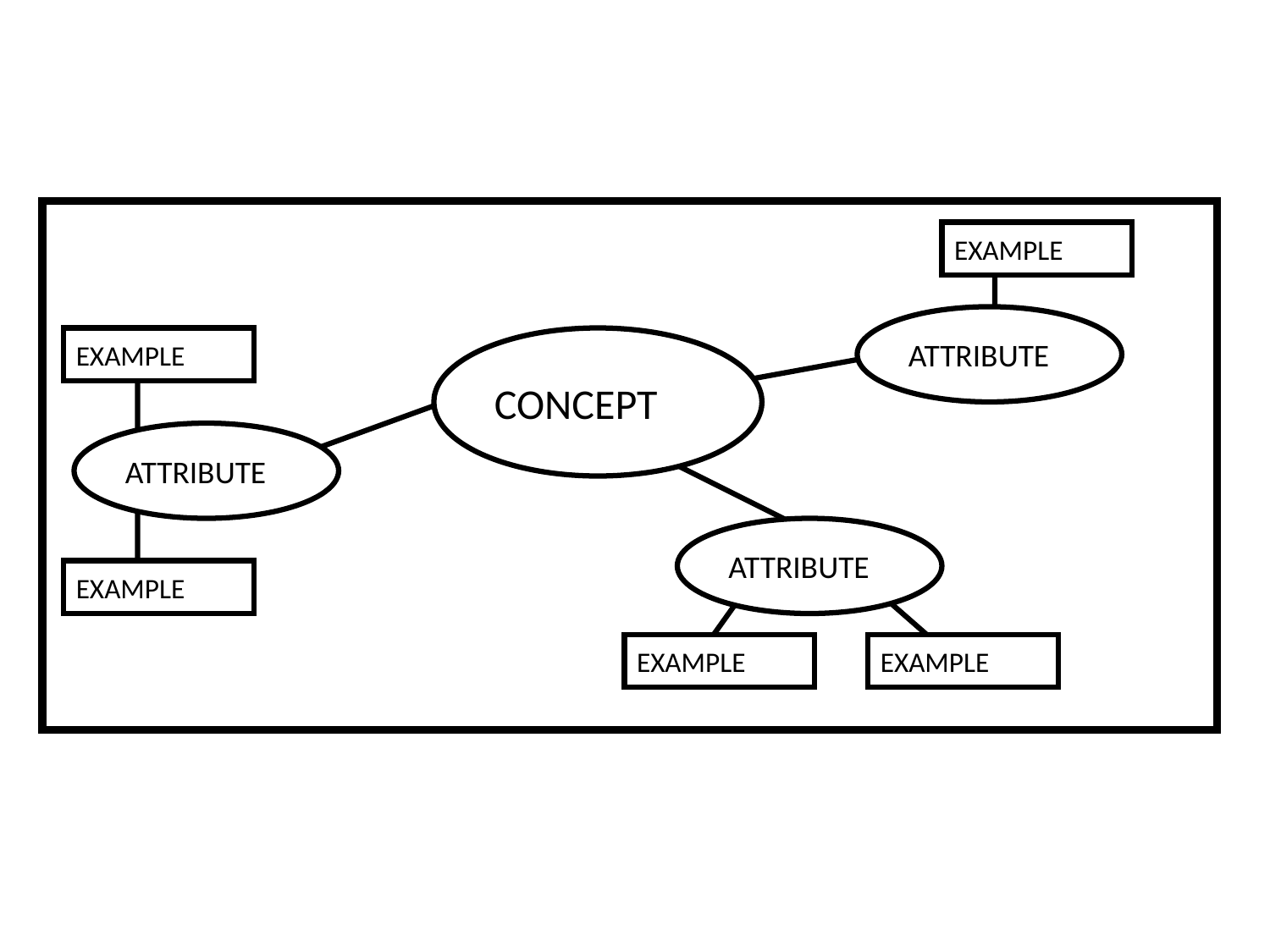

Classification:
Concept & Attributes

EXAMPLE

ATTRIBUTE
EXAMPLE
CONCEPT

ATTRIBUTE

ATTRIBUTE
EXAMPLE

EXAMPLE
EXAMPLE